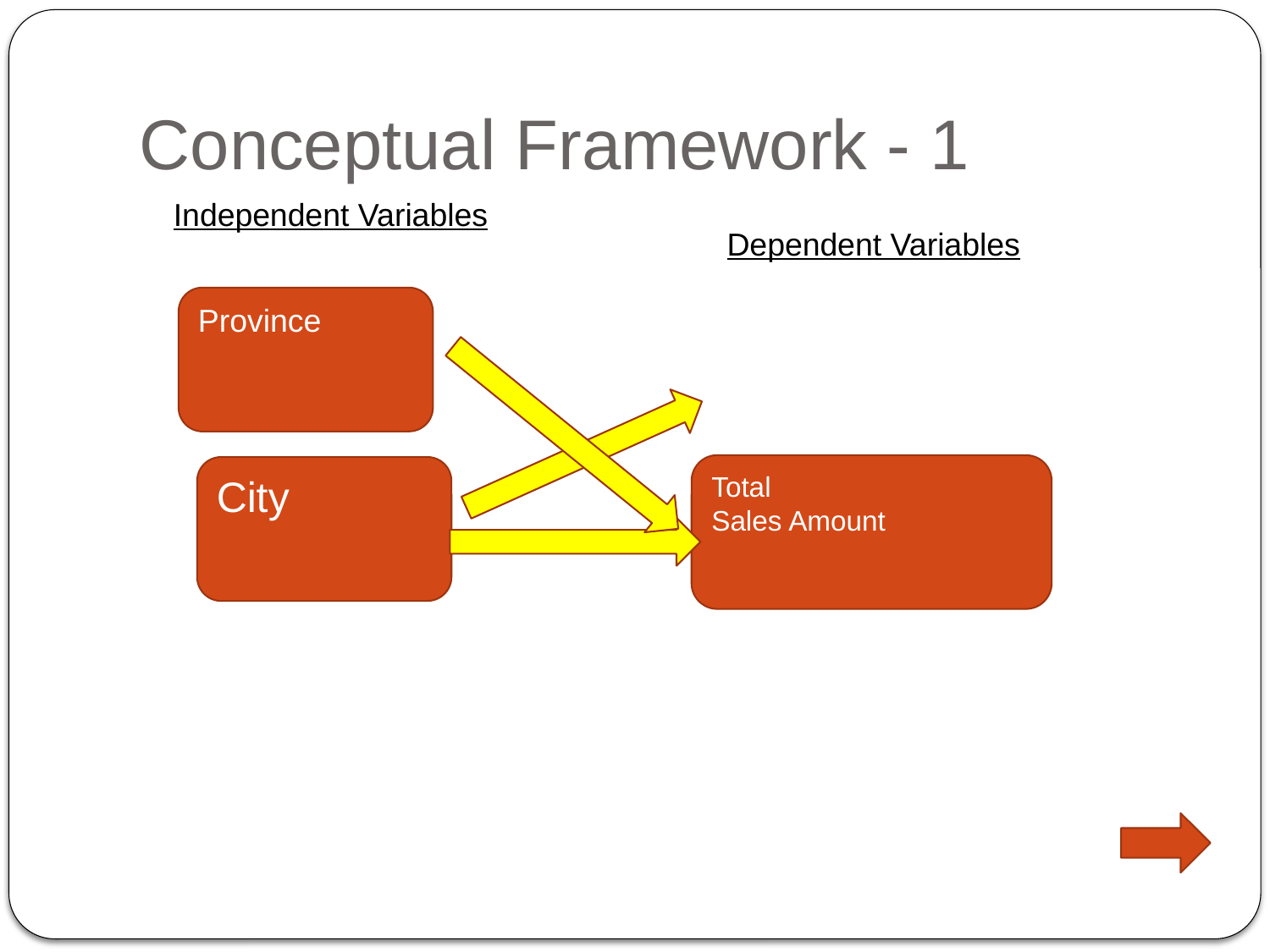

# Conceptual Framework - 1
Independent Variables
Dependent Variables
Province

Total
Sales Amount
City